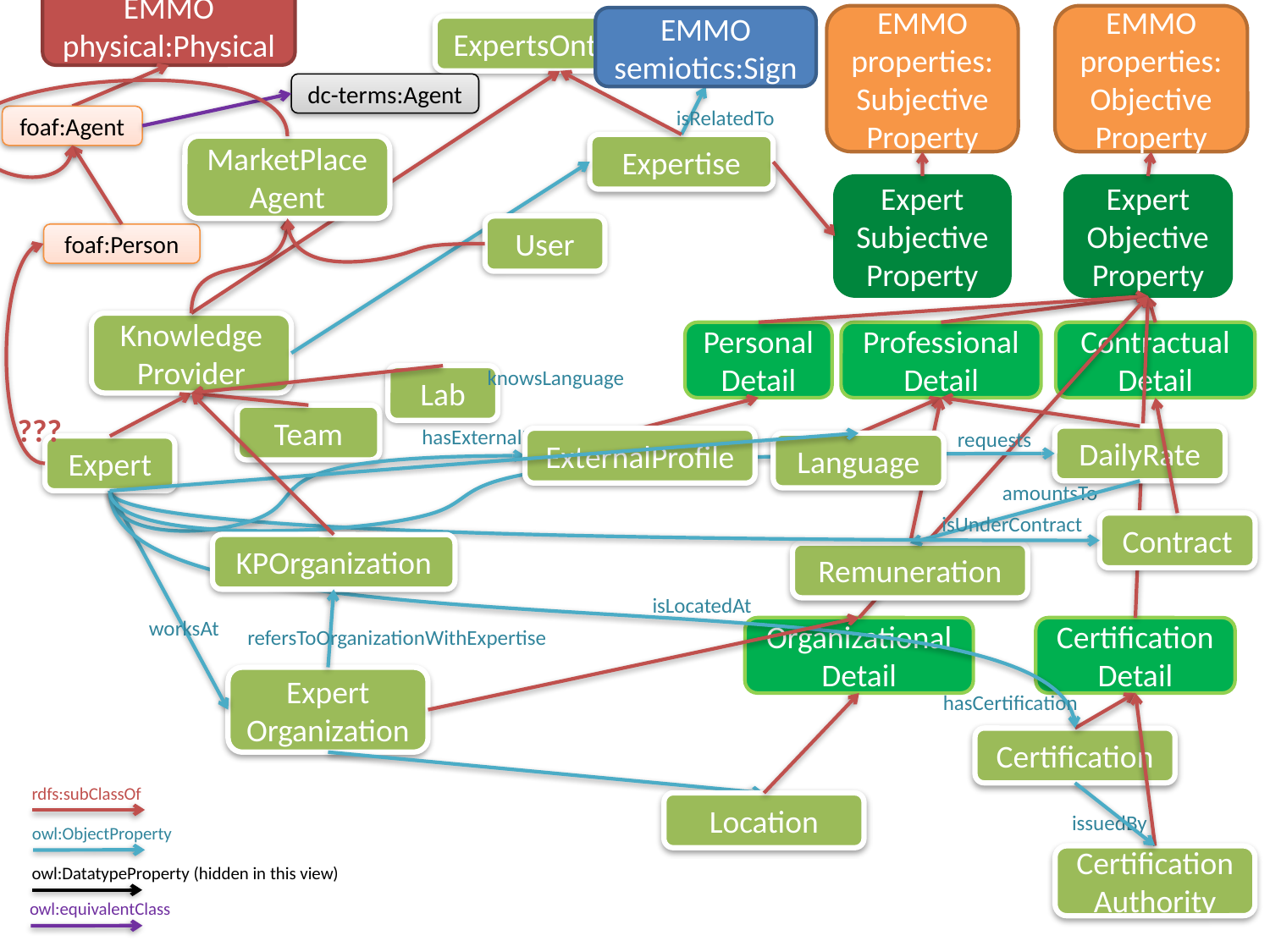

EMMO physical:Physical
EMMO
properties:Subjective
Property
EMMO properties:Objective Property
EMMO
semiotics:Sign
ExpertsOntology
dc-terms:Agent
isRelatedTo
foaf:Agent
Expertise
MarketPlace Agent
hasExpertise
Expert Subjective
Property
Expert Objective
Property
User
foaf:Person
Knowledge
Provider
Contractual
Detail
Personal
Detail
Professional
Detail
knowsLanguage
Lab
???
Team
hasExternalProfile
requests
DailyRate
ExternalProfile
Language
Expert
amountsTo
isUnderContract
Contract
KPOrganization
Remuneration
isLocatedAt
worksAt
refersToOrganizationWithExpertise
Organizational
Detail
Certification
Detail
Expert
Organization
hasCertification
Certification
rdfs:subClassOf
Location
issuedBy
owl:ObjectProperty
Certification
Authority
owl:DatatypeProperty (hidden in this view)
owl:equivalentClass